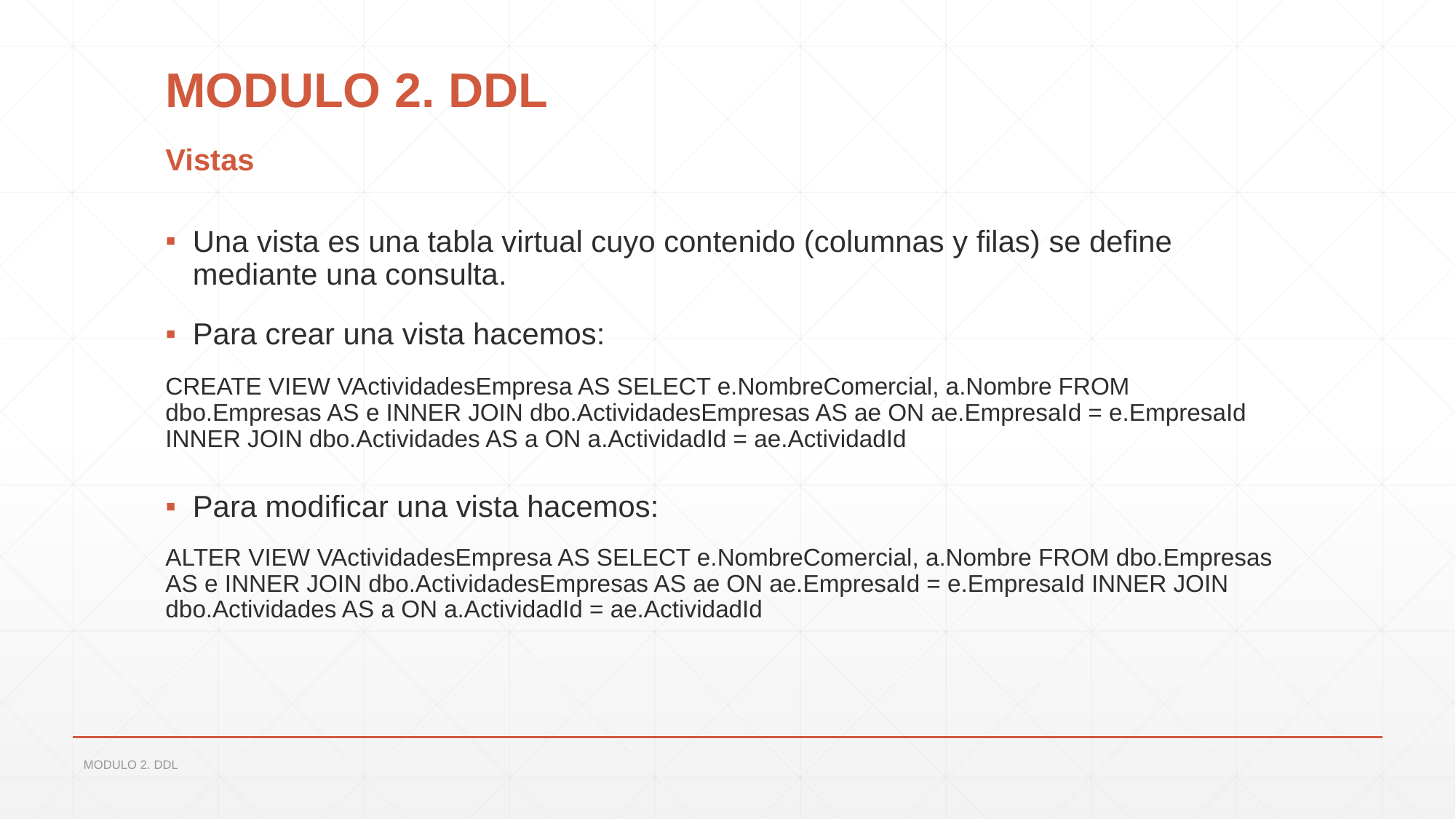

# MODULO 2. DDL
Vistas
Una vista es una tabla virtual cuyo contenido (columnas y filas) se define mediante una consulta.
Para crear una vista hacemos:

CREATE VIEW VActividadesEmpresa AS SELECT e.NombreComercial, a.Nombre FROM dbo.Empresas AS e INNER JOIN dbo.ActividadesEmpresas AS ae ON ae.EmpresaId = e.EmpresaId INNER JOIN dbo.Actividades AS a ON a.ActividadId = ae.ActividadId
Para modificar una vista hacemos:
ALTER VIEW VActividadesEmpresa AS SELECT e.NombreComercial, a.Nombre FROM dbo.Empresas AS e INNER JOIN dbo.ActividadesEmpresas AS ae ON ae.EmpresaId = e.EmpresaId INNER JOIN dbo.Actividades AS a ON a.ActividadId = ae.ActividadId
MODULO 2. DDL